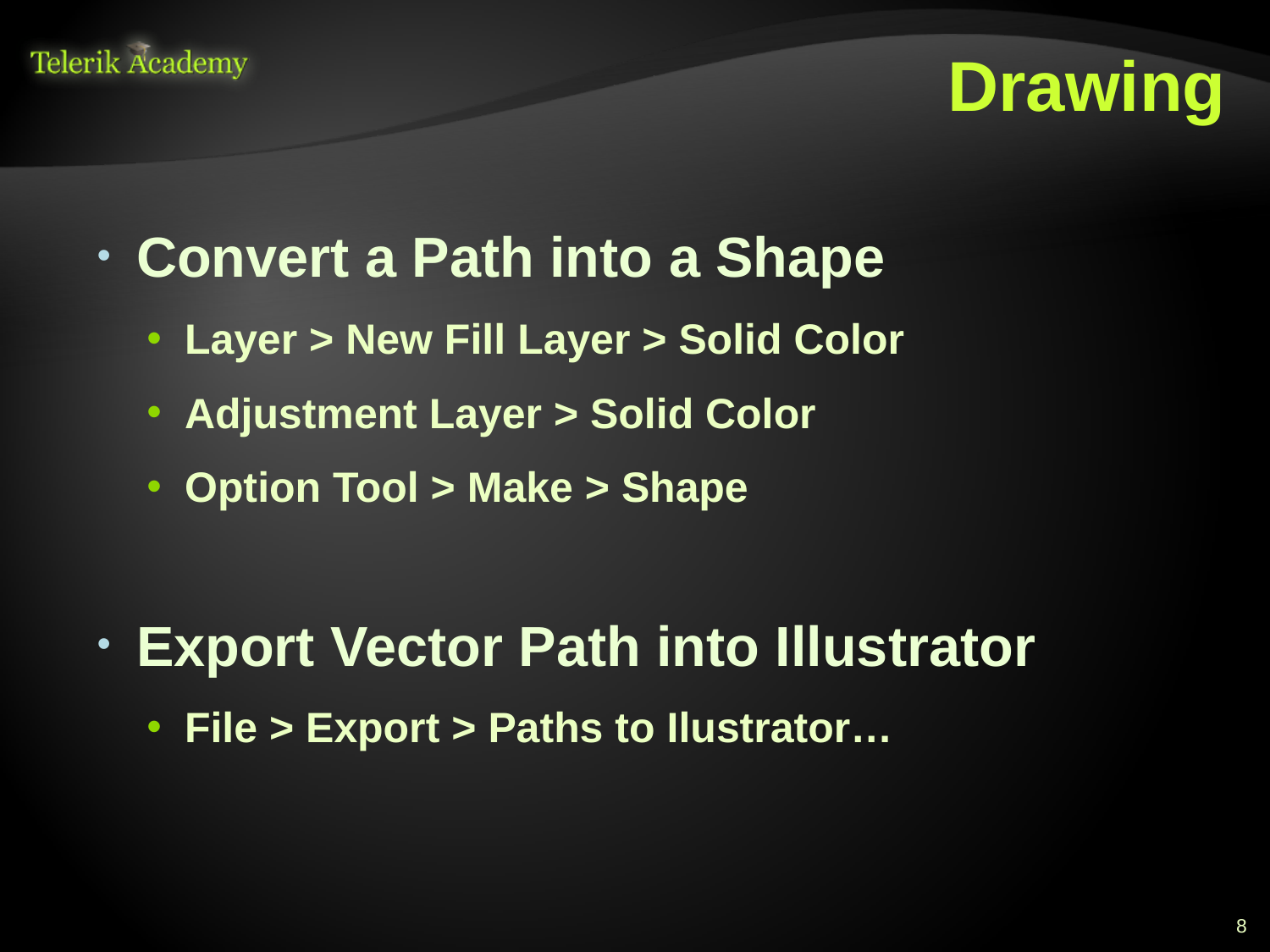

# Drawing
Convert a Path into a Shape
Layer > New Fill Layer > Solid Color
Adjustment Layer > Solid Color
Option Tool > Make > Shape

Export Vector Path into Illustrator
File > Export > Paths to Ilustrator…

8